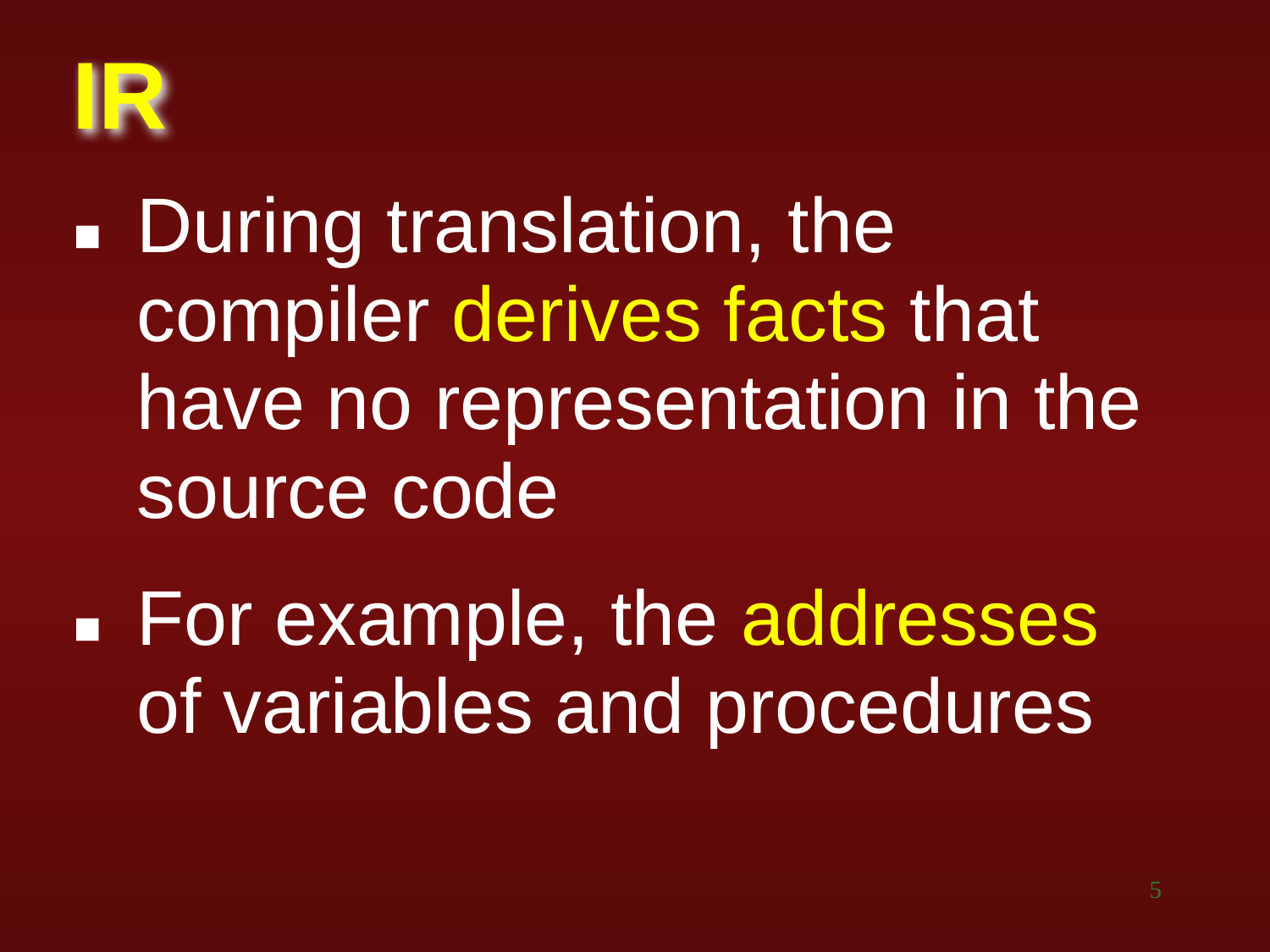

# IR
During translation, the compiler derives facts that have no representation in the source code
For example, the addresses of variables and procedures
5